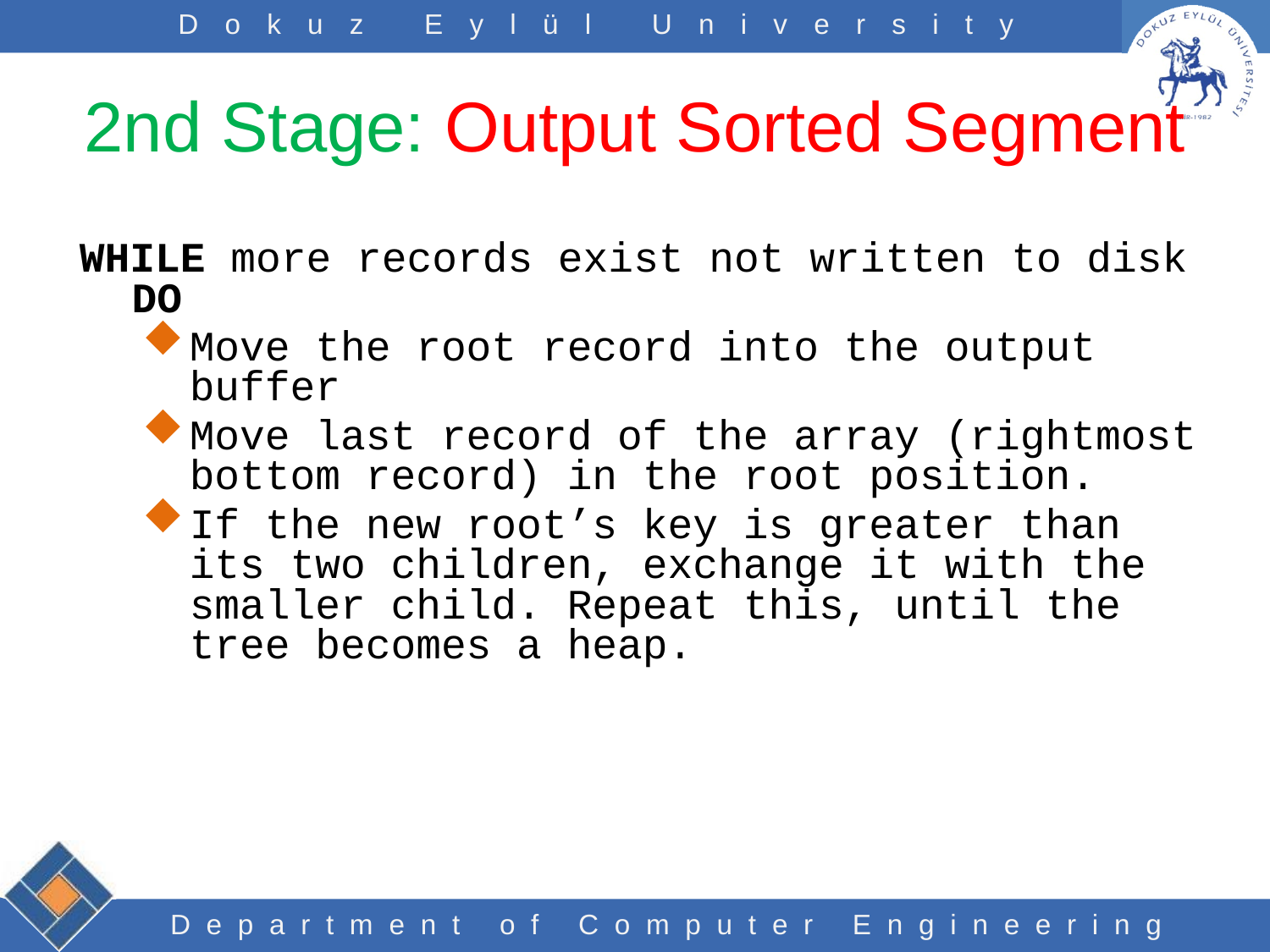

# 2nd Stage: Output Sorted Segment
WHILE more records exist not written to disk DO
Move the root record into the output buffer
Move last record of the array (rightmost bottom record) in the root position.
If the new root’s key is greater than its two children, exchange it with the smaller child. Repeat this, until the tree becomes a heap.